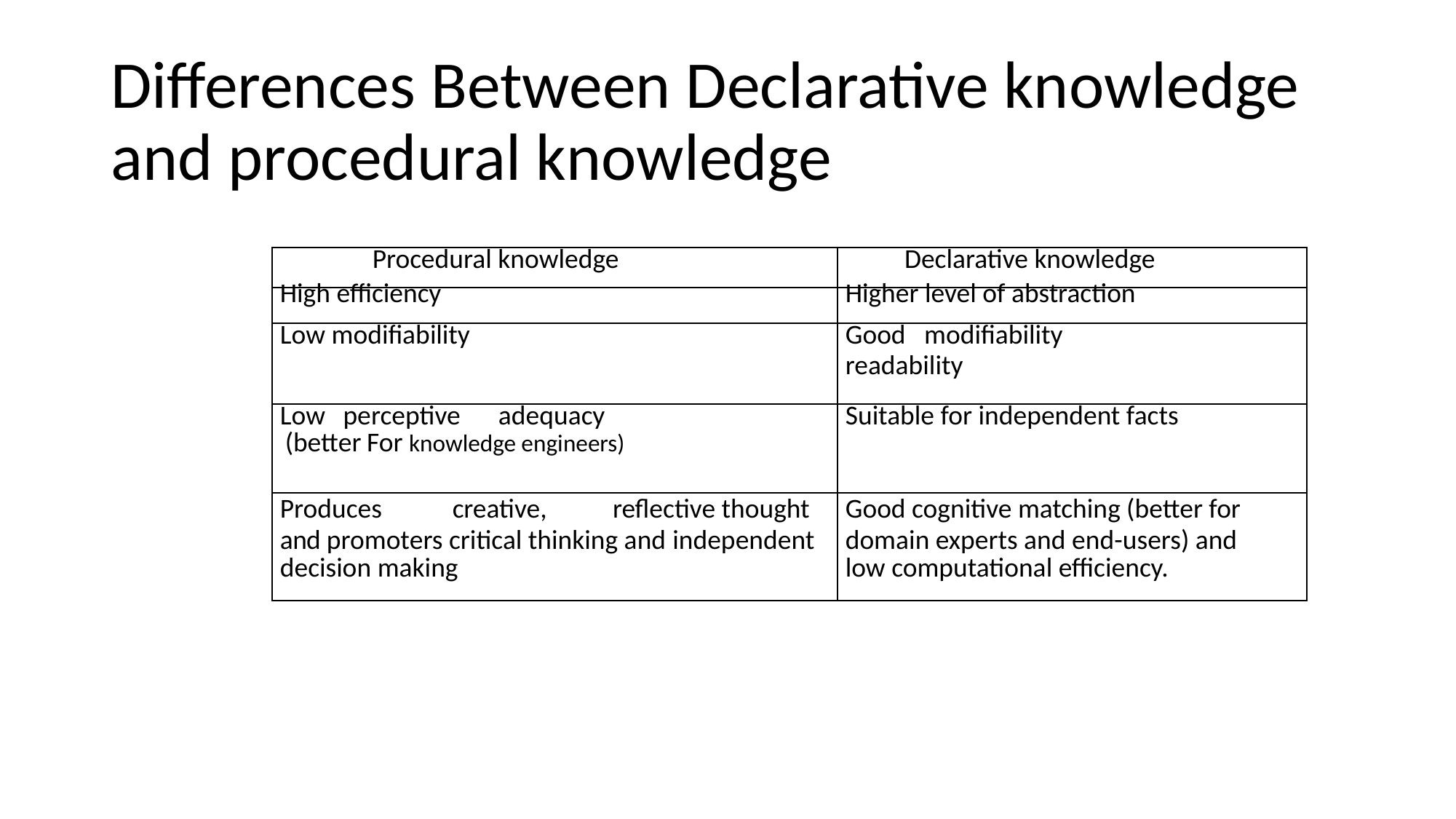

# Differences Between Declarative knowledge and procedural knowledge
| Procedural knowledge | Declarative knowledge |
| --- | --- |
| High efficiency | Higher level of abstraction |
| Low modifiability | Good modifiability readability |
| Low perceptive adequacy (better For knowledge engineers) | Suitable for independent facts |
| Produces creative, reflective thought and promoters critical thinking and independent decision making | Good cognitive matching (better for domain experts and end-users) and low computational efficiency. |